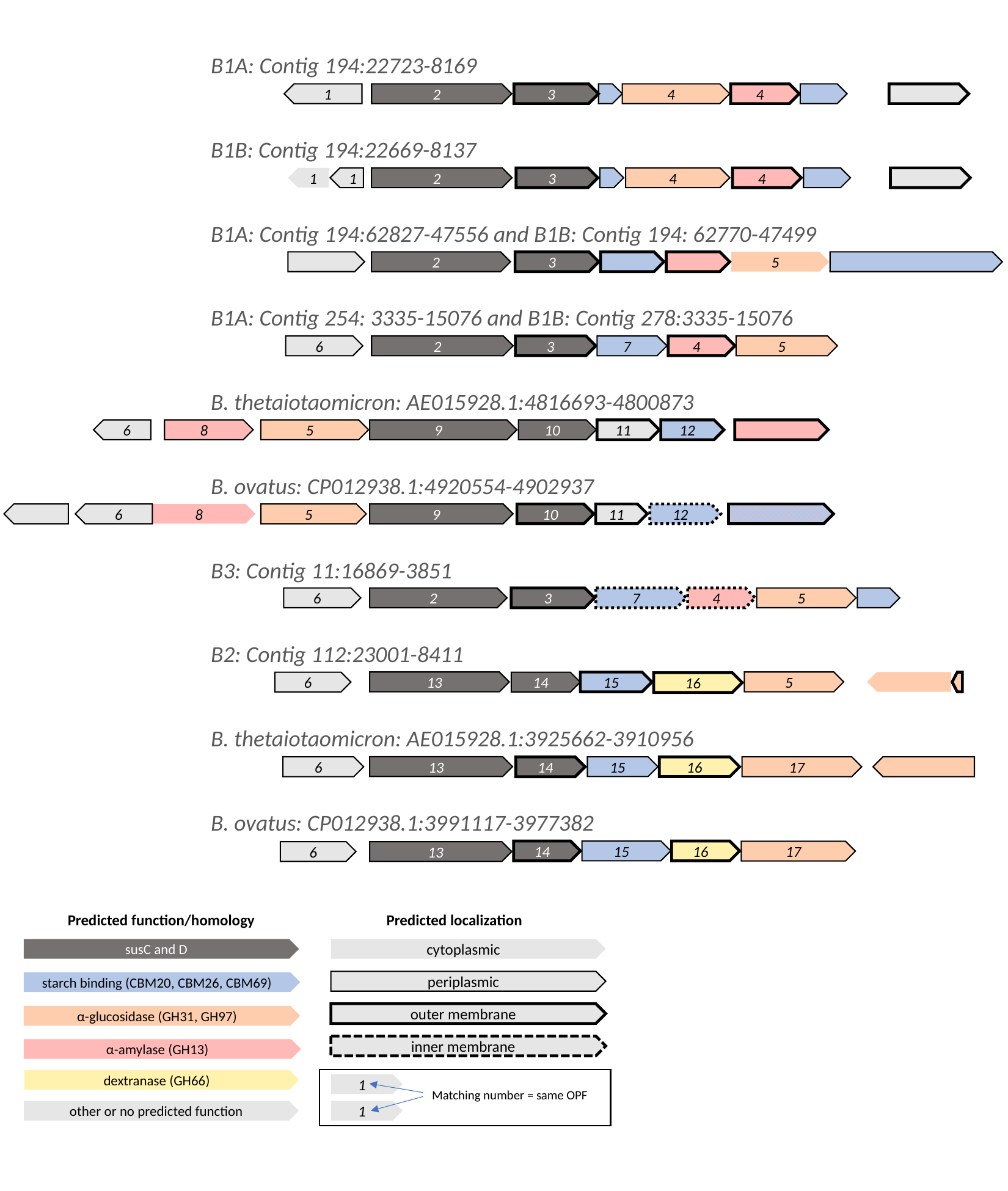

B1A: Contig 194:22723-8169
1
2
3

4
4

B1B: Contig 194:22669-8137
1
1
2
3

4
4

B1A: Contig 194:62827-47556 and B1B: Contig 194: 62770-47499

2
3

5

B1A: Contig 254: 3335-15076 and B1B: Contig 278:3335-15076
6
2
3
7
4
5
B. thetaiotaomicron: AE015928.1:4816693-4800873
6
8
5
9
10
11
12

B. ovatus: CP012938.1:4920554-4902937

6
8
5
9
10
11
12

B3: Contig 11:16869-3851
6
2
3
7
4
5

B2: Contig 112:23001-8411

5
13
15

6
14
16
B. thetaiotaomicron: AE015928.1:3925662-3910956
13
15
6
16
17

14
B. ovatus: CP012938.1:3991117-3977382
15
16
14
17
13
6
Predicted function/homology
Predicted localization
cytoplasmic
susC and D
periplasmic
starch binding (CBM20, CBM26, CBM69)
outer membrane
α-glucosidase (GH31, GH97)
inner membrane
α-amylase (GH13)

dextranase (GH66)
1
Matching number = same OPF
1
other or no predicted function